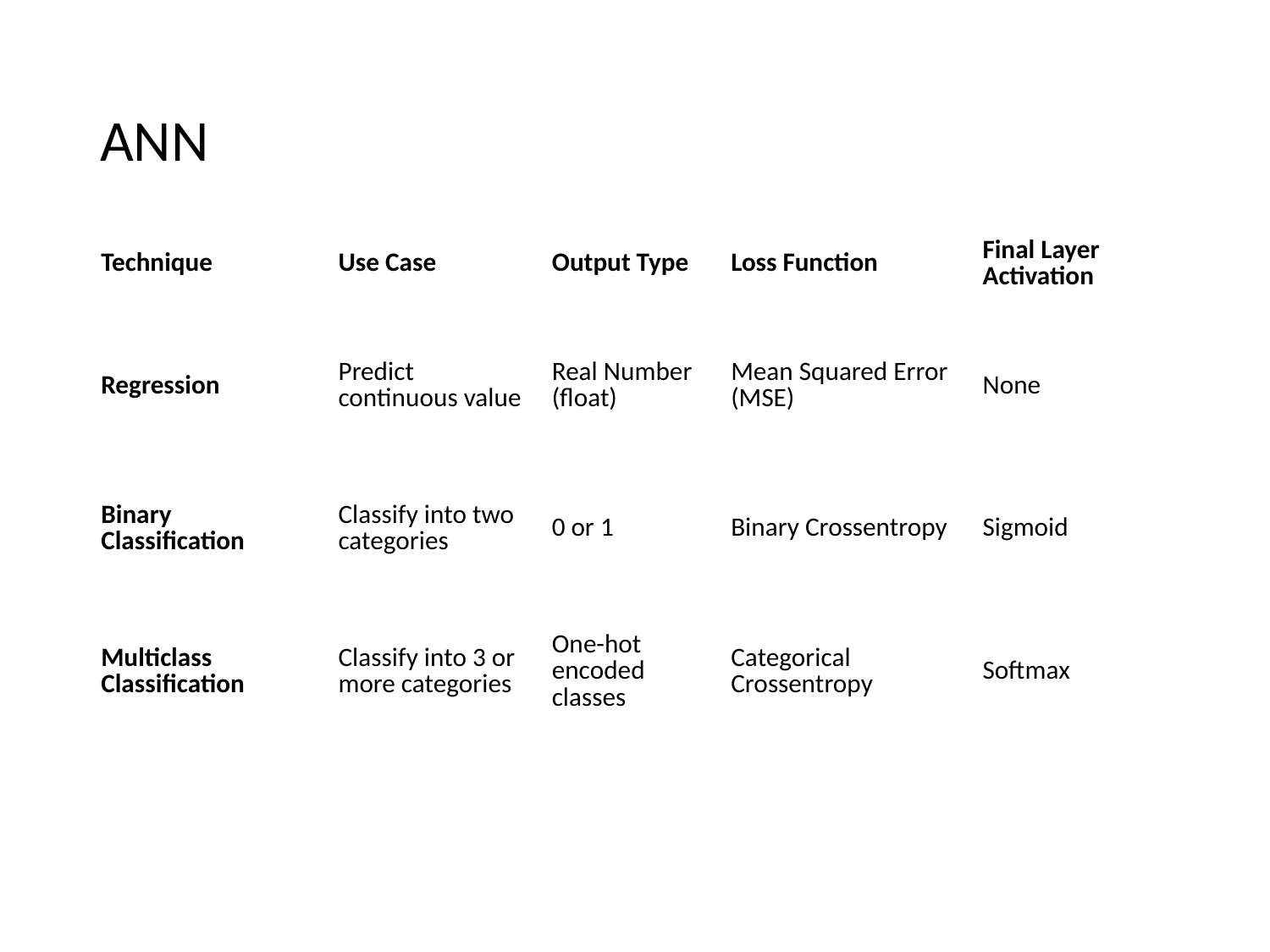

# ANN
| Technique | Use Case | Output Type | Loss Function | Final Layer Activation |
| --- | --- | --- | --- | --- |
| Regression | Predict continuous value | Real Number (float) | Mean Squared Error (MSE) | None |
| Binary Classification | Classify into two categories | 0 or 1 | Binary Crossentropy | Sigmoid |
| Multiclass Classification | Classify into 3 or more categories | One-hot encoded classes | Categorical Crossentropy | Softmax |